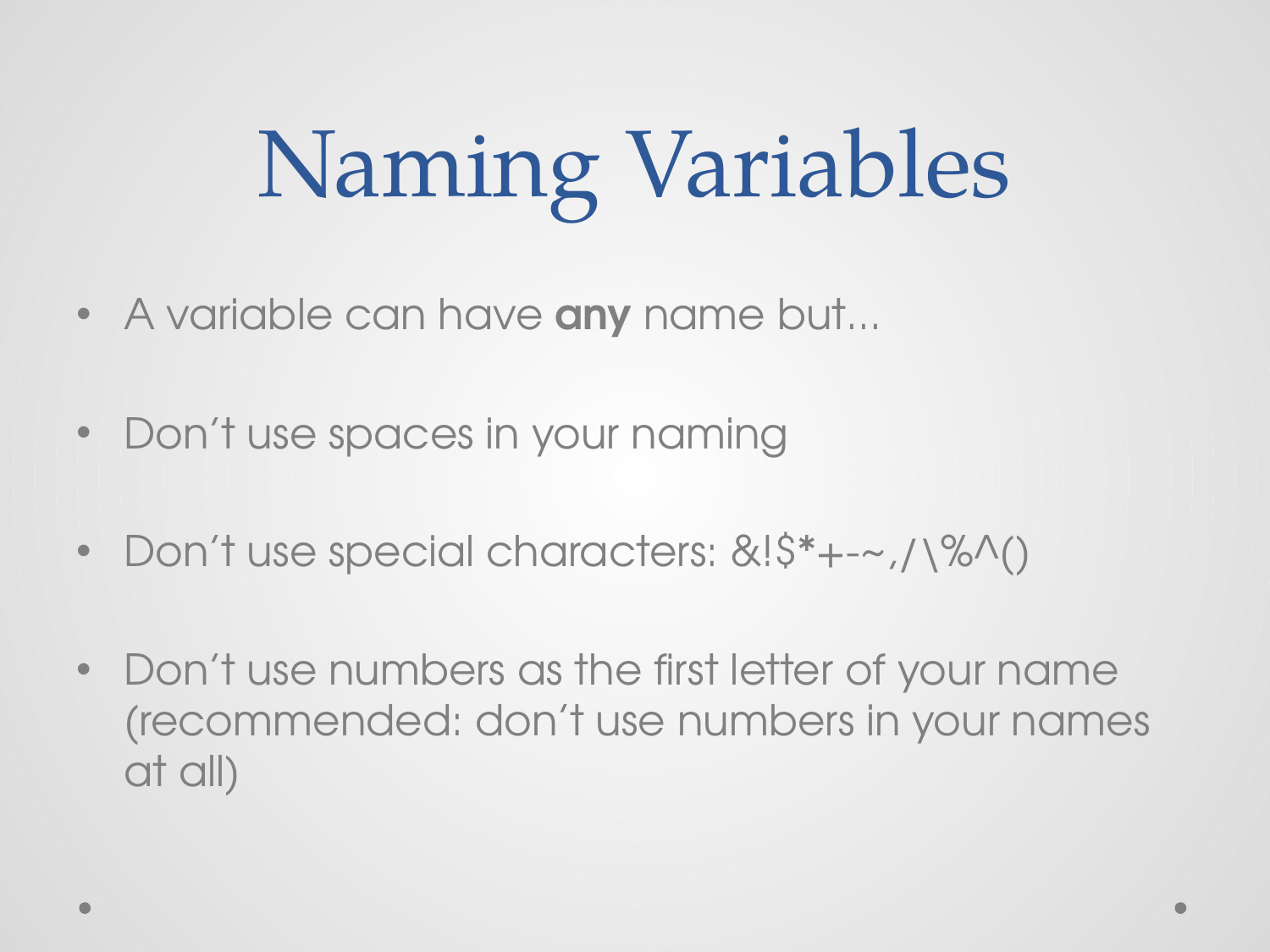

# Naming Variables

A variable can have any name but...

Don’t use spaces in your naming

Don’t use special characters: &!$*+-~,/\%^()

Don’t use numbers as the first letter of your name (recommended: don’t use numbers in your names at all)